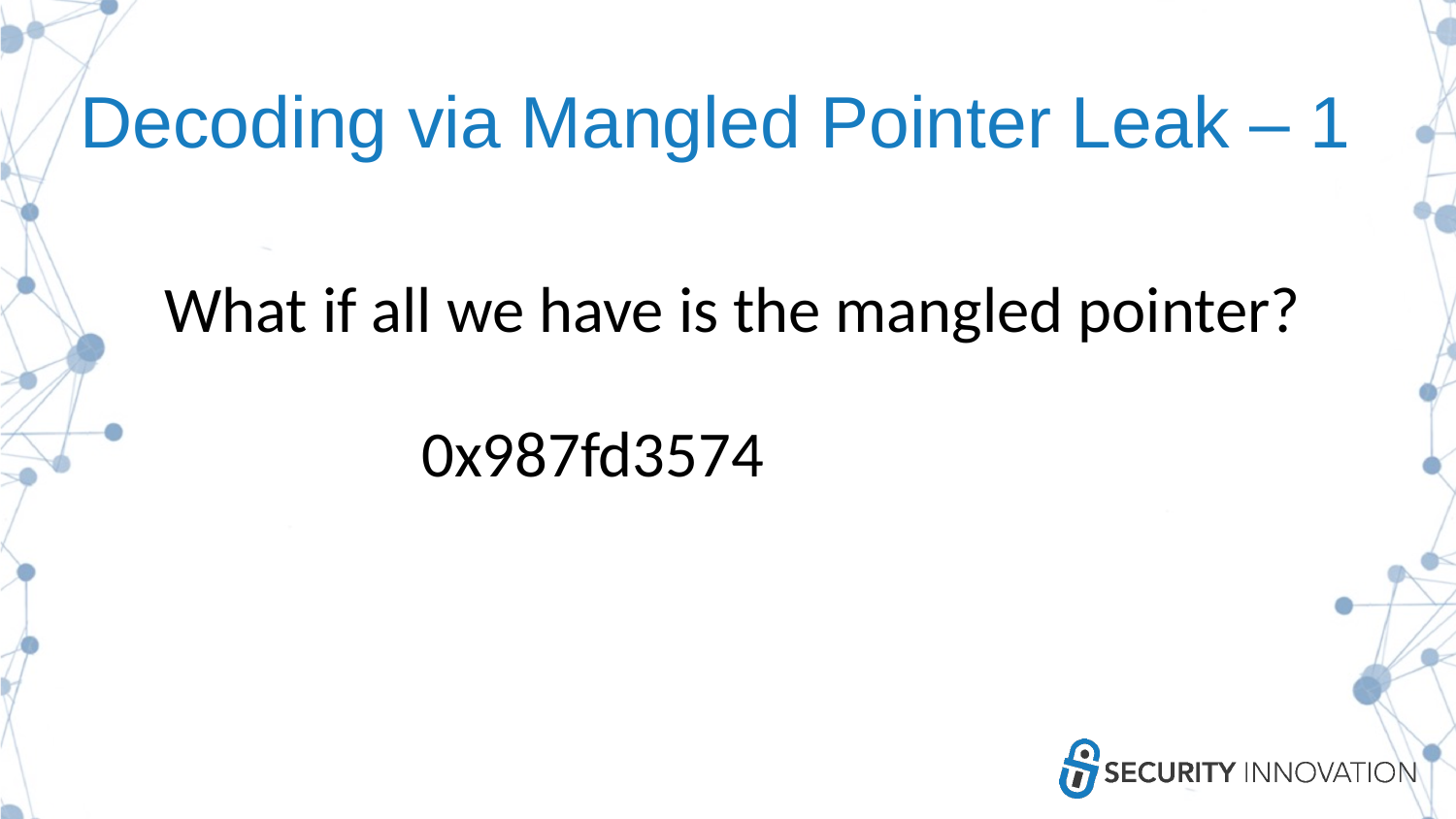

# Decoding via Mangled Pointer Leak – 1
What if all we have is the mangled pointer?
0x987fd3574